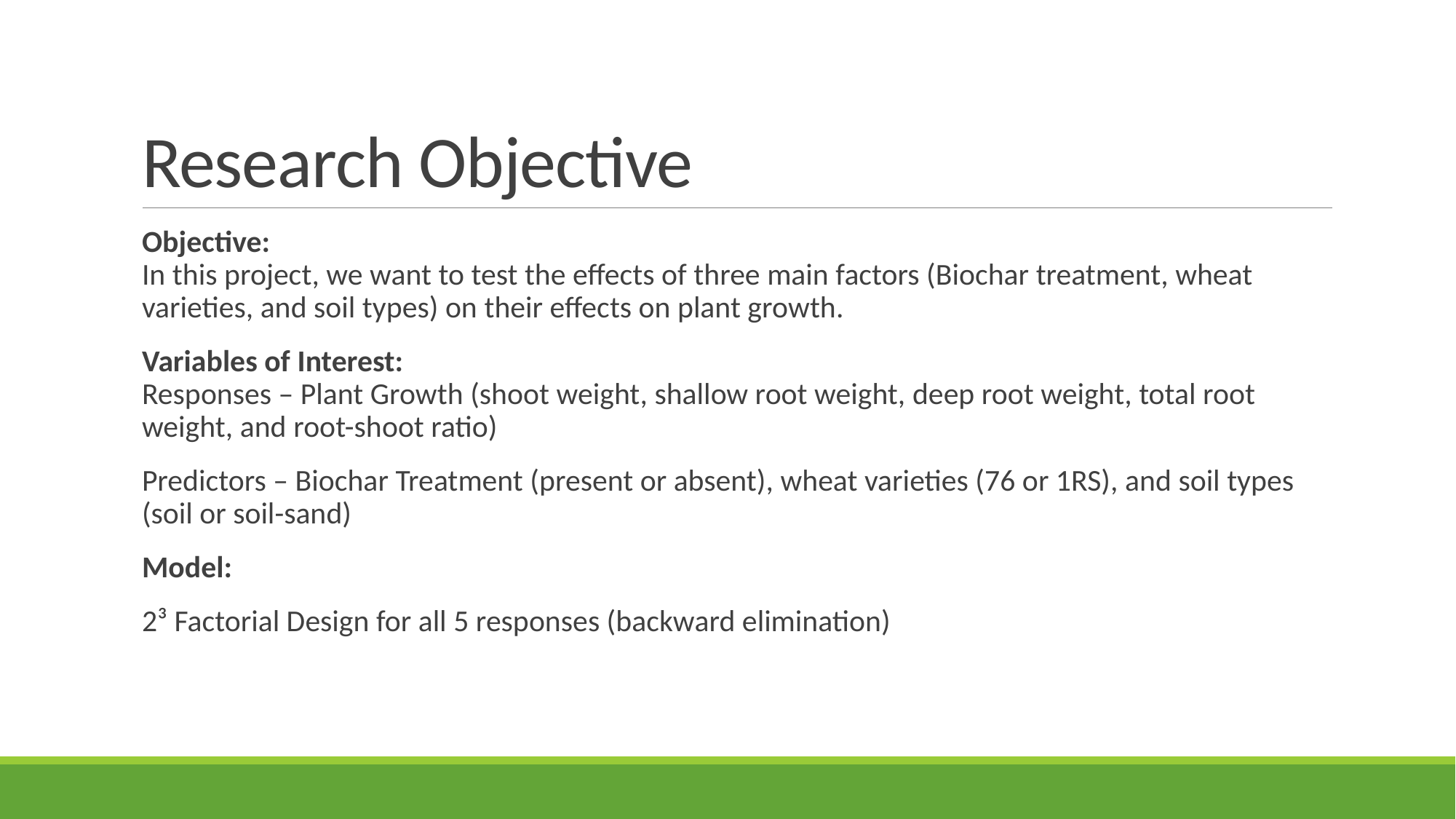

# Research Objective
Objective:
In this project, we want to test the effects of three main factors (Biochar treatment, wheat varieties, and soil types) on their effects on plant growth.
Variables of Interest:
Responses – Plant Growth (shoot weight, shallow root weight, deep root weight, total root weight, and root-shoot ratio)
Predictors – Biochar Treatment (present or absent), wheat varieties (76 or 1RS), and soil types (soil or soil-sand)
Model:
2³ Factorial Design for all 5 responses (backward elimination)